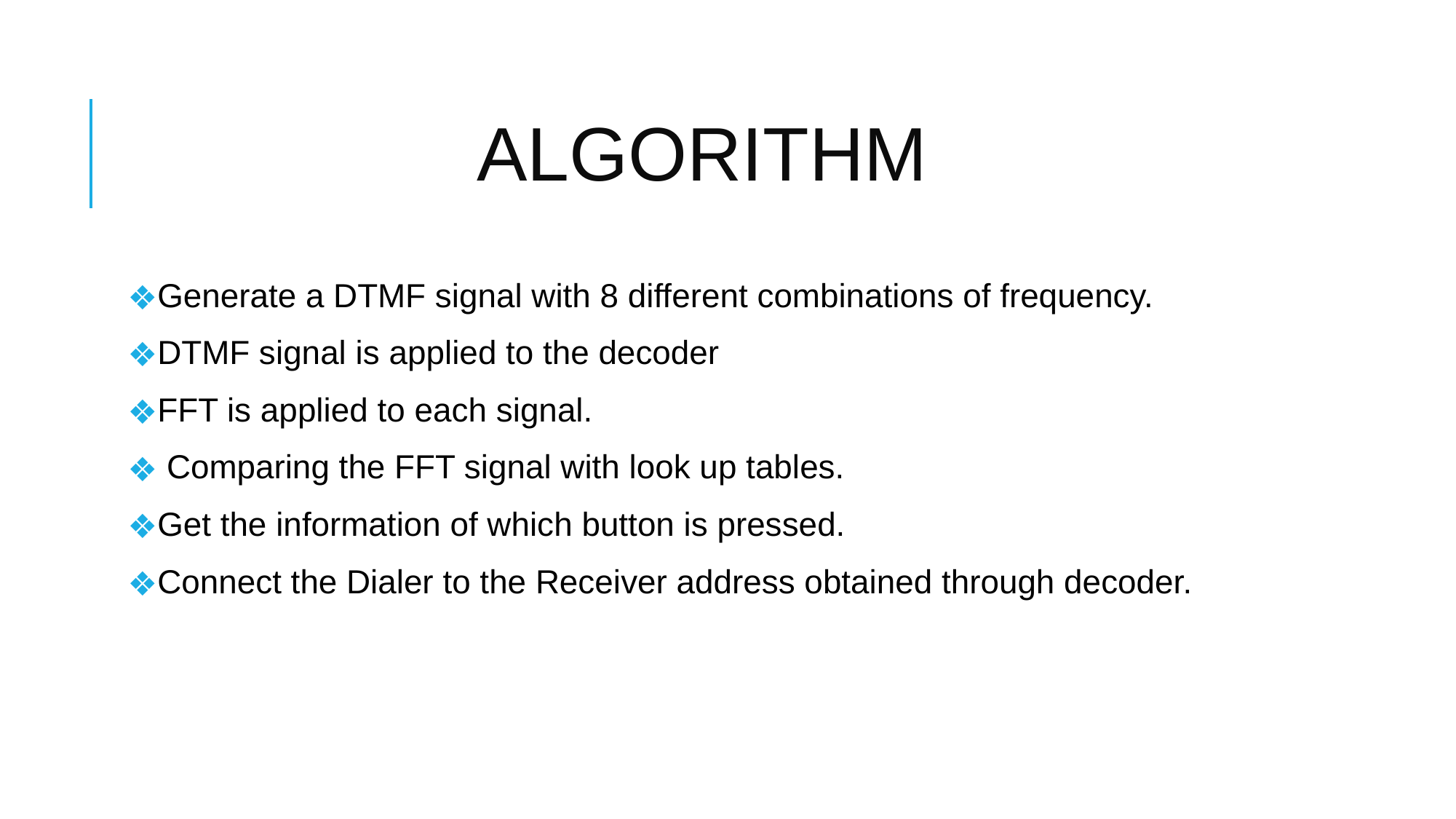

# ALGORITHM
Generate a DTMF signal with 8 different combinations of frequency.
DTMF signal is applied to the decoder
FFT is applied to each signal.
 Comparing the FFT signal with look up tables.
Get the information of which button is pressed.
Connect the Dialer to the Receiver address obtained through decoder.